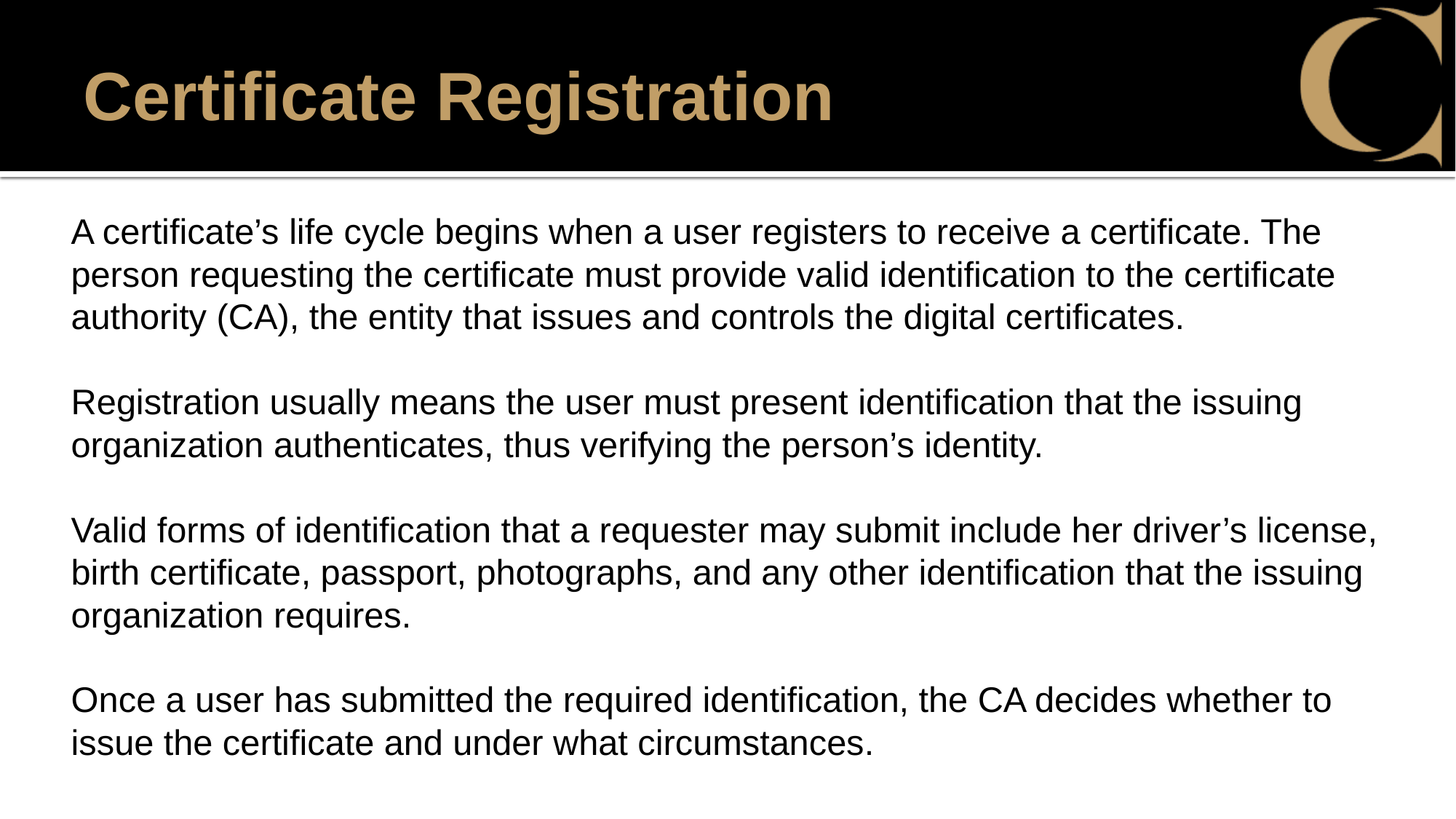

Certificate Registration
A certificate’s life cycle begins when a user registers to receive a certificate. The person requesting the certificate must provide valid identification to the certificate authority (CA), the entity that issues and controls the digital certificates.

Registration usually means the user must present identification that the issuing organization authenticates, thus verifying the person’s identity.

Valid forms of identification that a requester may submit include her driver’s license, birth certificate, passport, photographs, and any other identification that the issuing organization requires.

Once a user has submitted the required identification, the CA decides whether to issue the certificate and under what circumstances.